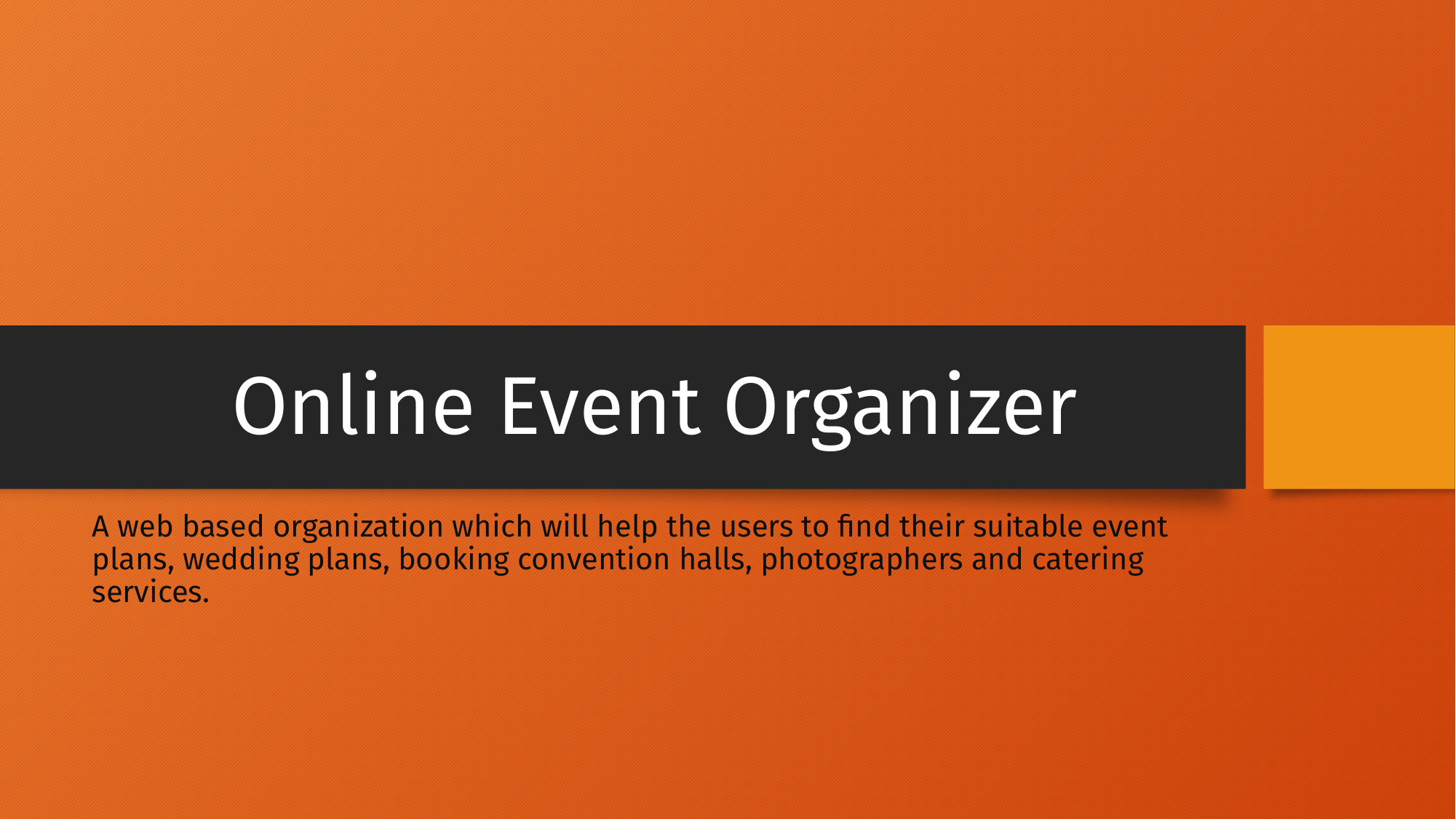

# Online Event Organizer
A web based organization which will help the users to find their suitable event plans, wedding plans, booking convention halls, photographers and catering services.